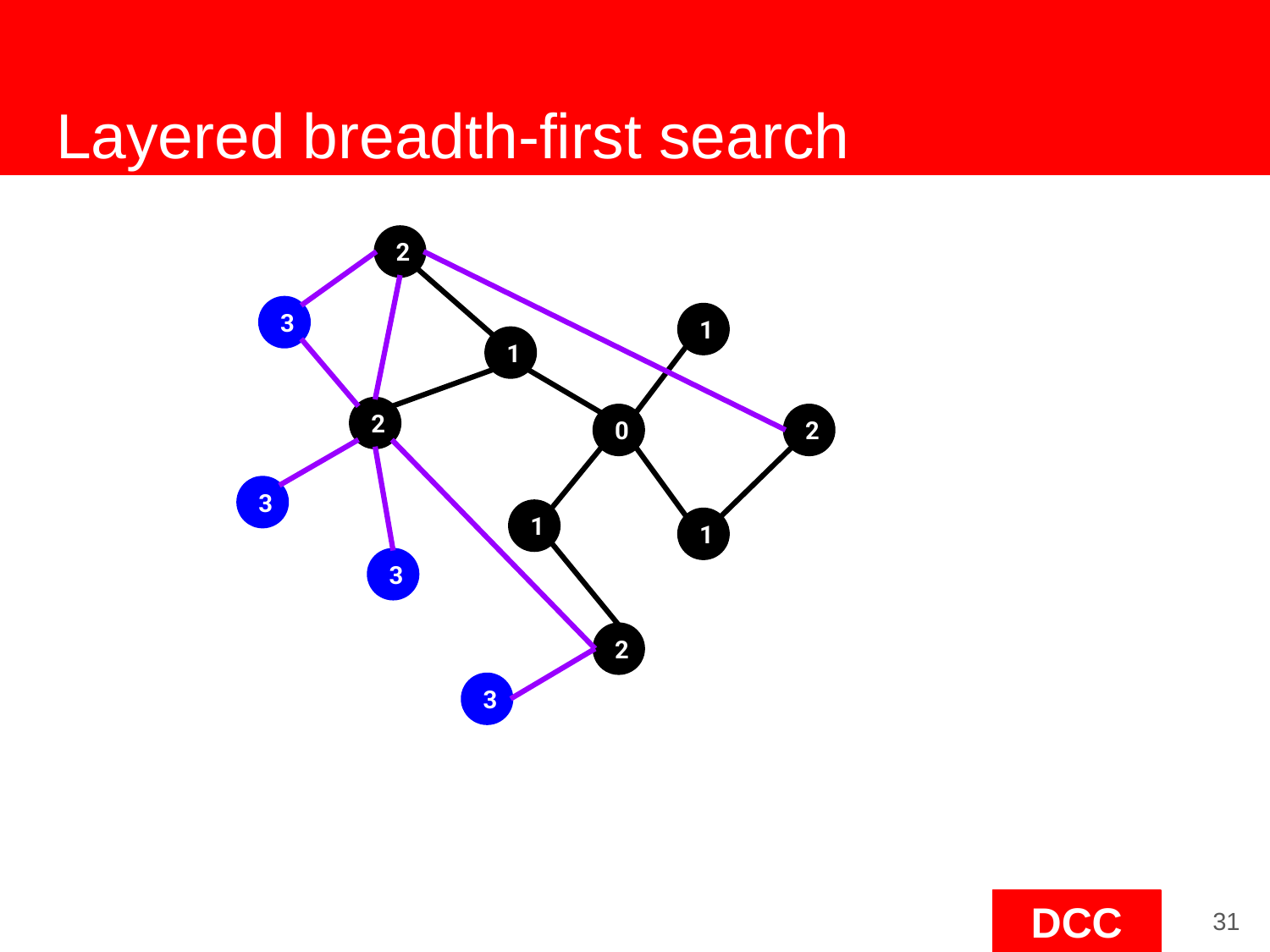

# Layered breadth-first search
2
3
1
1
2
0
2
3
1
1
3
2
3
31